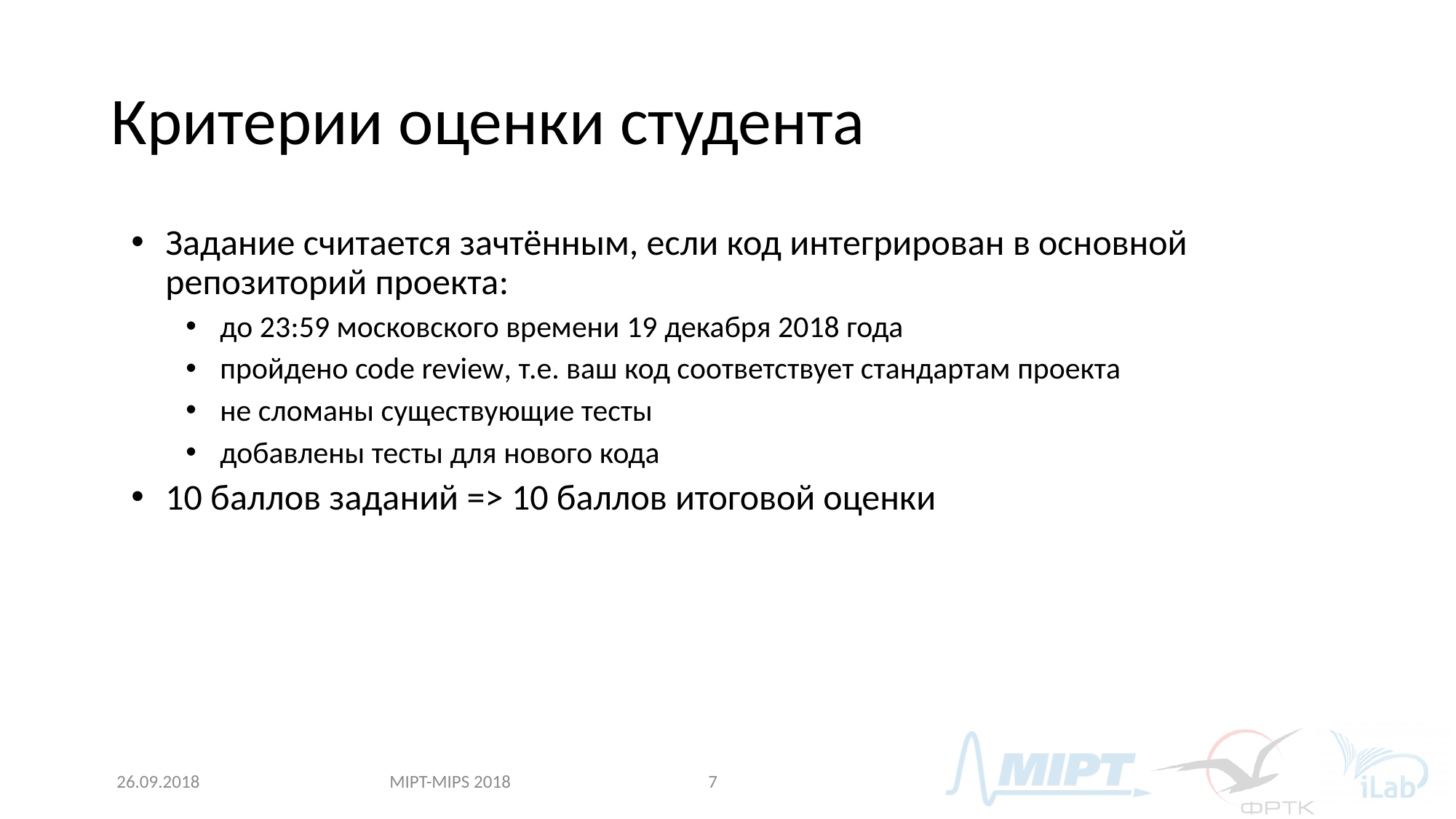

# Критерии оценки студента
Задание считается зачтённым, если код интегрирован в основной репозиторий проекта:
до 23:59 московского времени 19 декабря 2018 года
пройдено code review, т.е. ваш код соответствует стандартам проекта
не сломаны существующие тесты
добавлены тесты для нового кода
10 баллов заданий => 10 баллов итоговой оценки
MIPT-MIPS 2018
26.09.2018
7